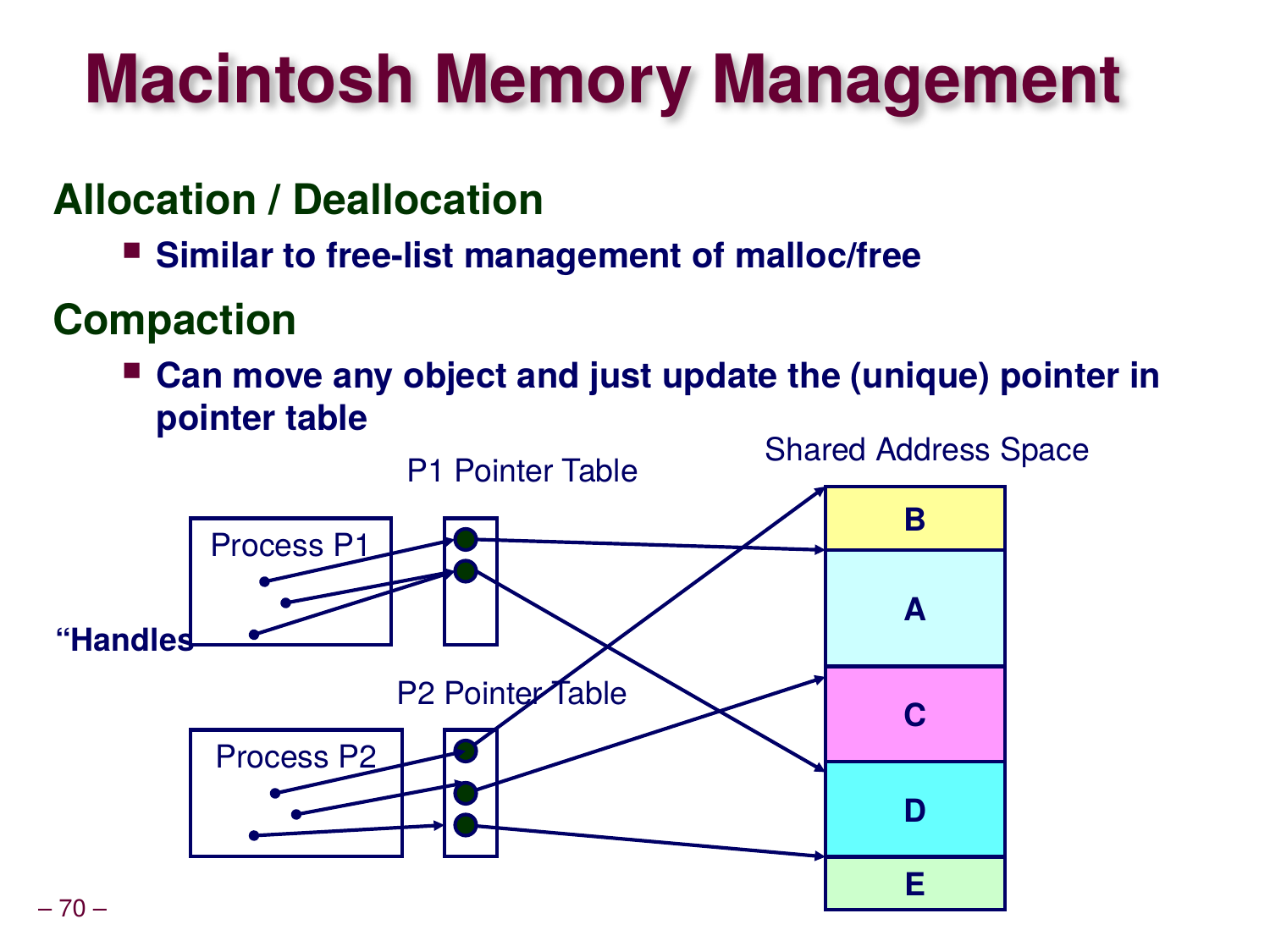

# Macintosh Memory Management
Allocation / Deallocation
Similar to free-list management of malloc/free
Compaction
Can move any object and just update the (unique) pointer in pointer table

Shared Address Space
P1 Pointer Table

B
Process P1

A

“Handles”
P2 Pointer Table
C

Process P2

D

E